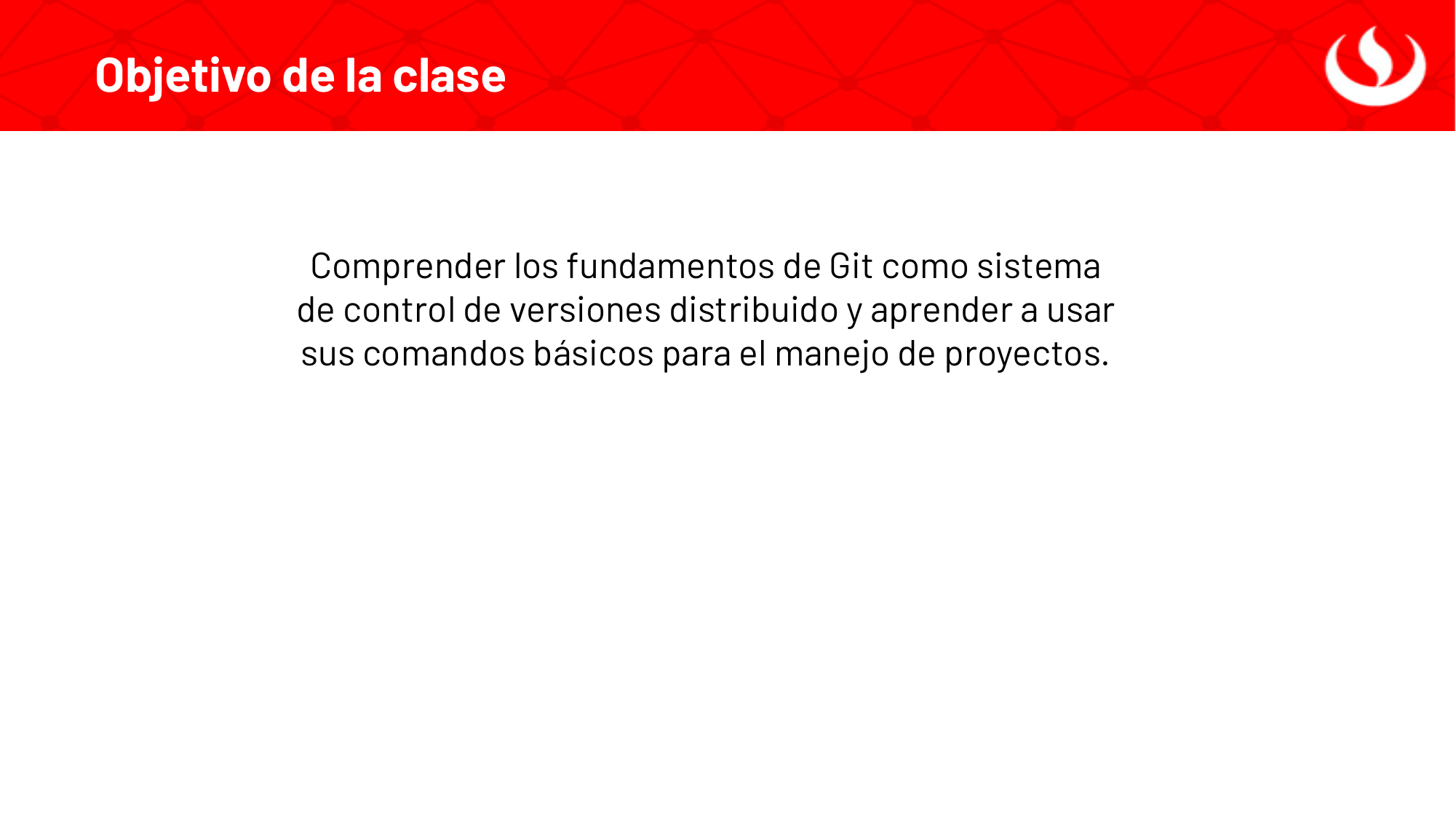

Objetivo de la clase
Comprender los fundamentos de Git como sistema de control de versiones distribuido y aprender a usar sus comandos básicos para el manejo de proyectos.